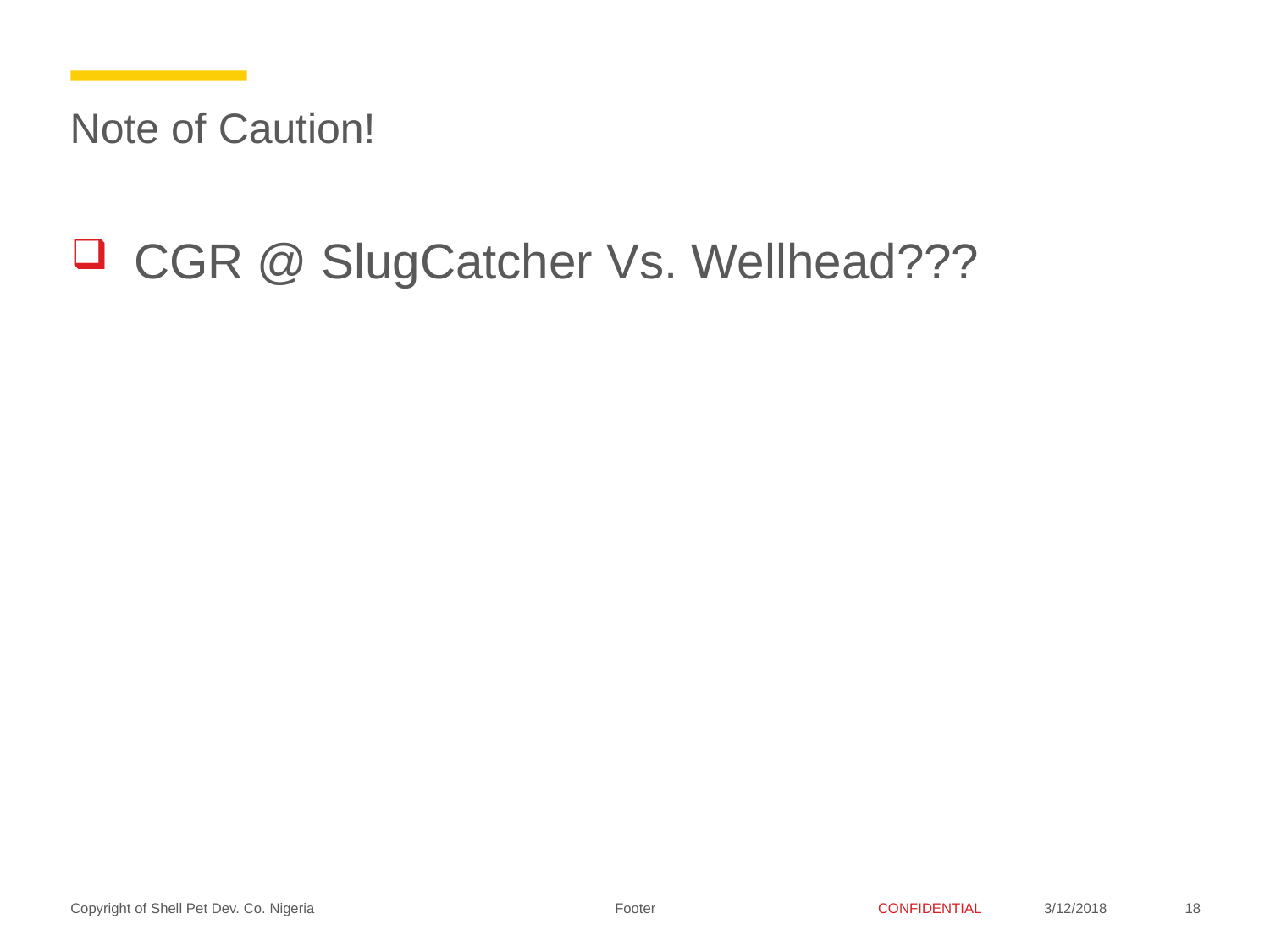

# Note of Caution!
CGR @ SlugCatcher Vs. Wellhead???
Footer
3/12/2018
18